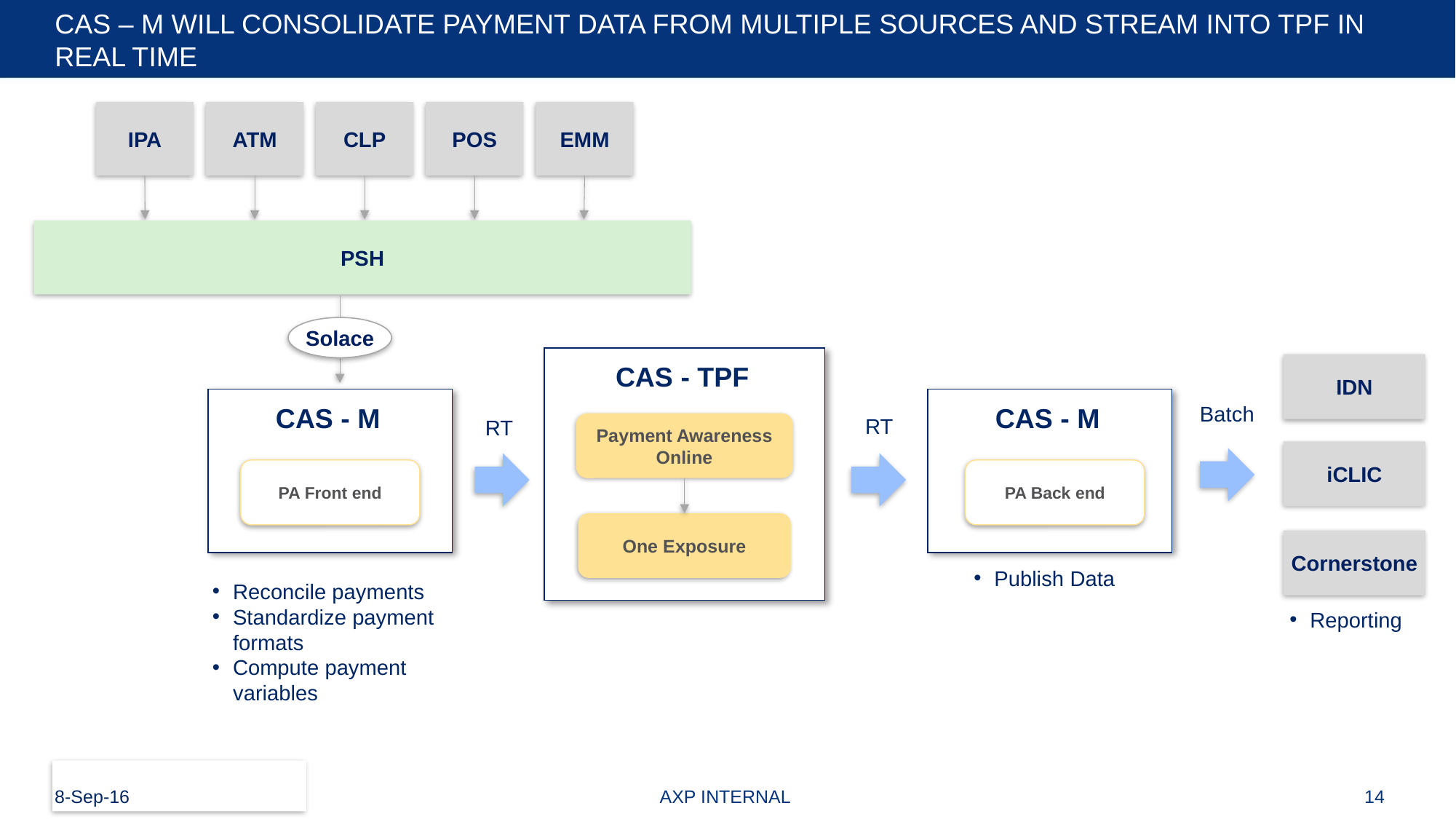

CAS – M will consolidate payment data from multiple sources and stream into tpf in real time
IPA
ATM
CLP
POS
EMM
PSH
Solace
CAS - TPF
IDN
CAS - M
CAS - M
Batch
RT
RT
Payment Awareness Online
iCLIC

PA Front end
PA Back end
One Exposure
Cornerstone
Publish Data
Reconcile payments
Standardize payment formats
Compute payment variables
Reporting
8-Sep-16
AXP INTERNAL
14